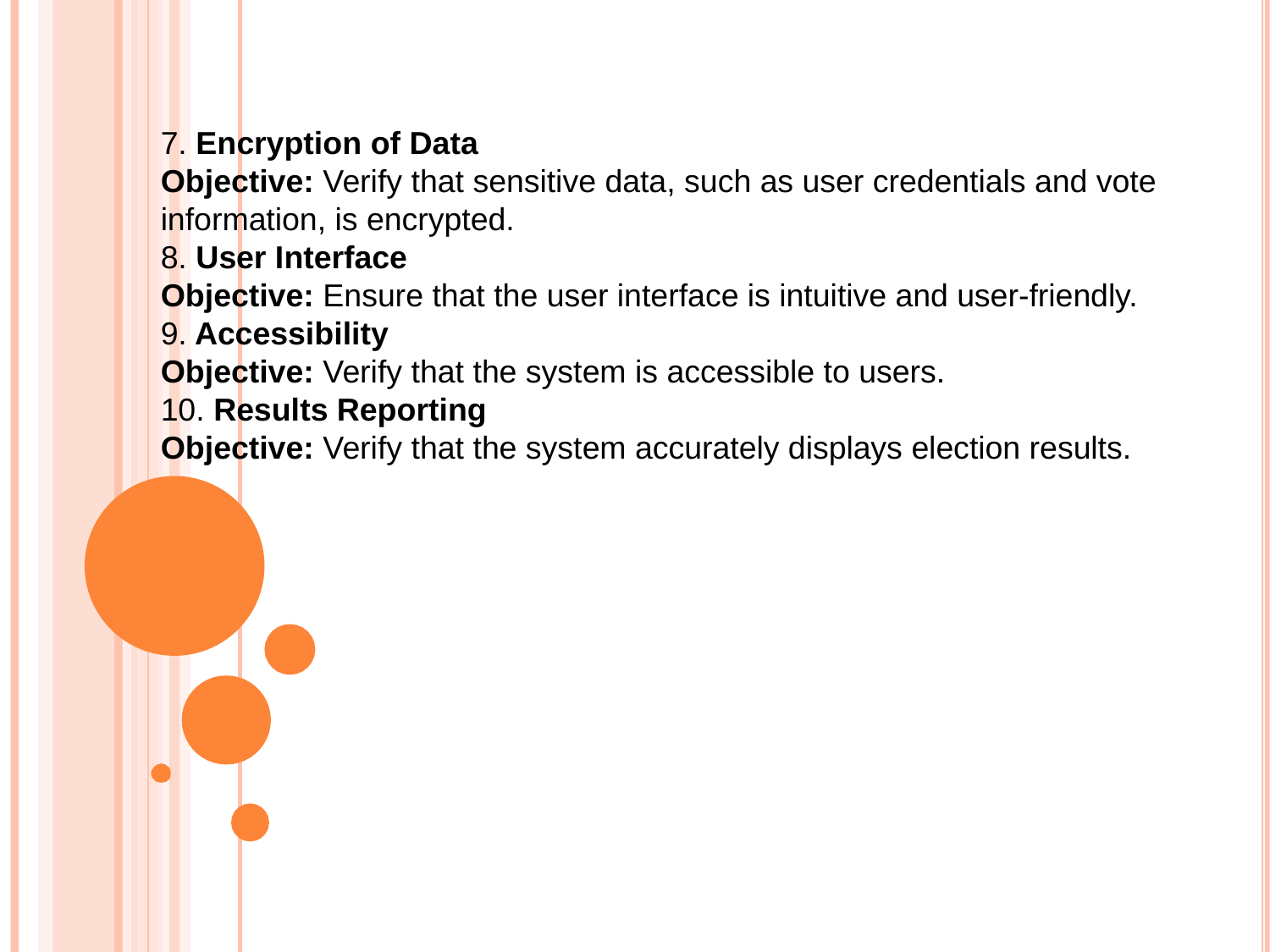

7. Encryption of Data
Objective: Verify that sensitive data, such as user credentials and vote information, is encrypted.
8. User Interface
Objective: Ensure that the user interface is intuitive and user-friendly.
9. Accessibility
Objective: Verify that the system is accessible to users.
10. Results Reporting
Objective: Verify that the system accurately displays election results.